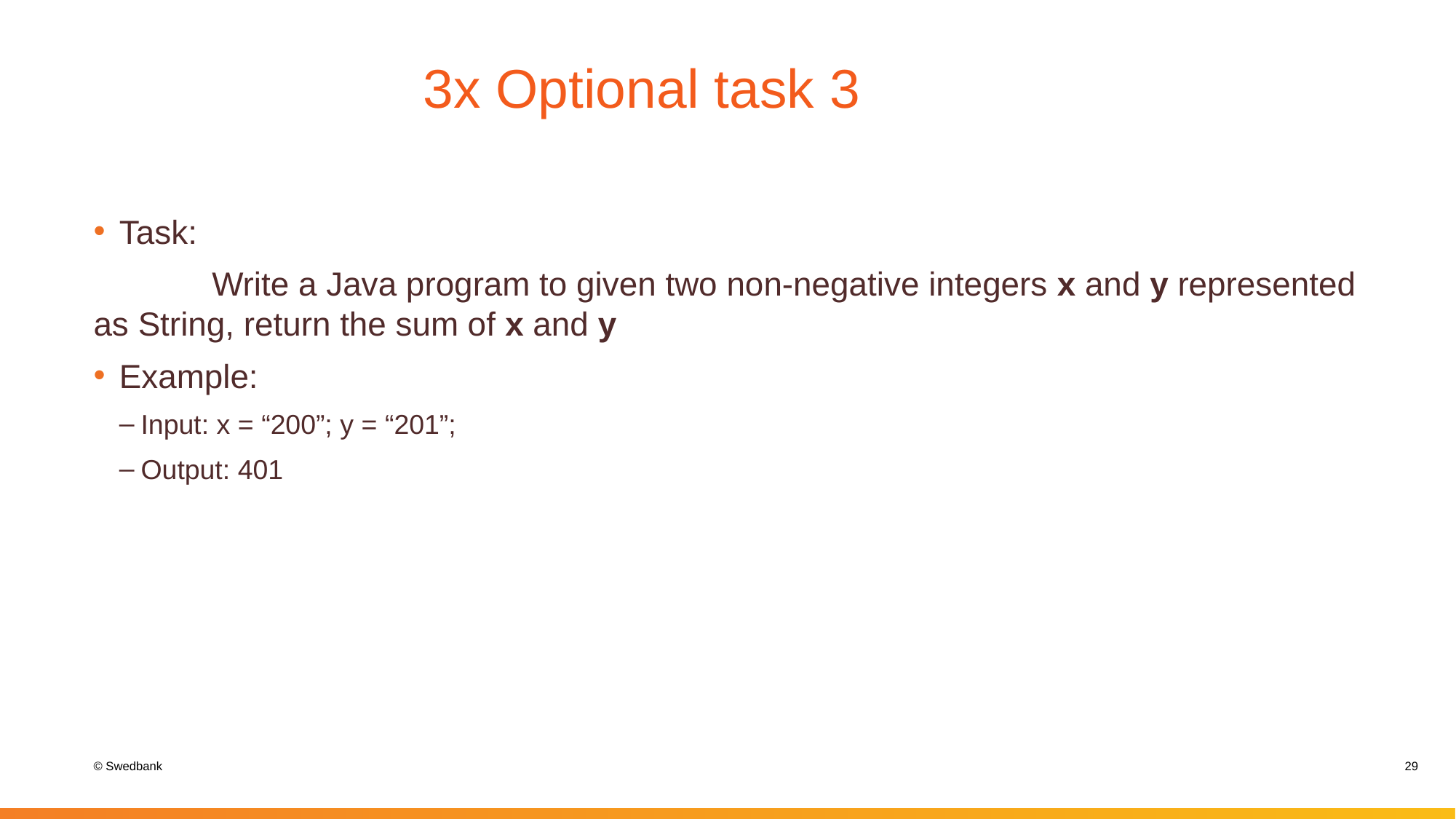

# 3x Optional task 3
Task:
	 Write a Java program to given two non-negative integers x and y represented as String, return the sum of x and y
Example:
Input: x = “200”; y = “201”;
Output: 401

29